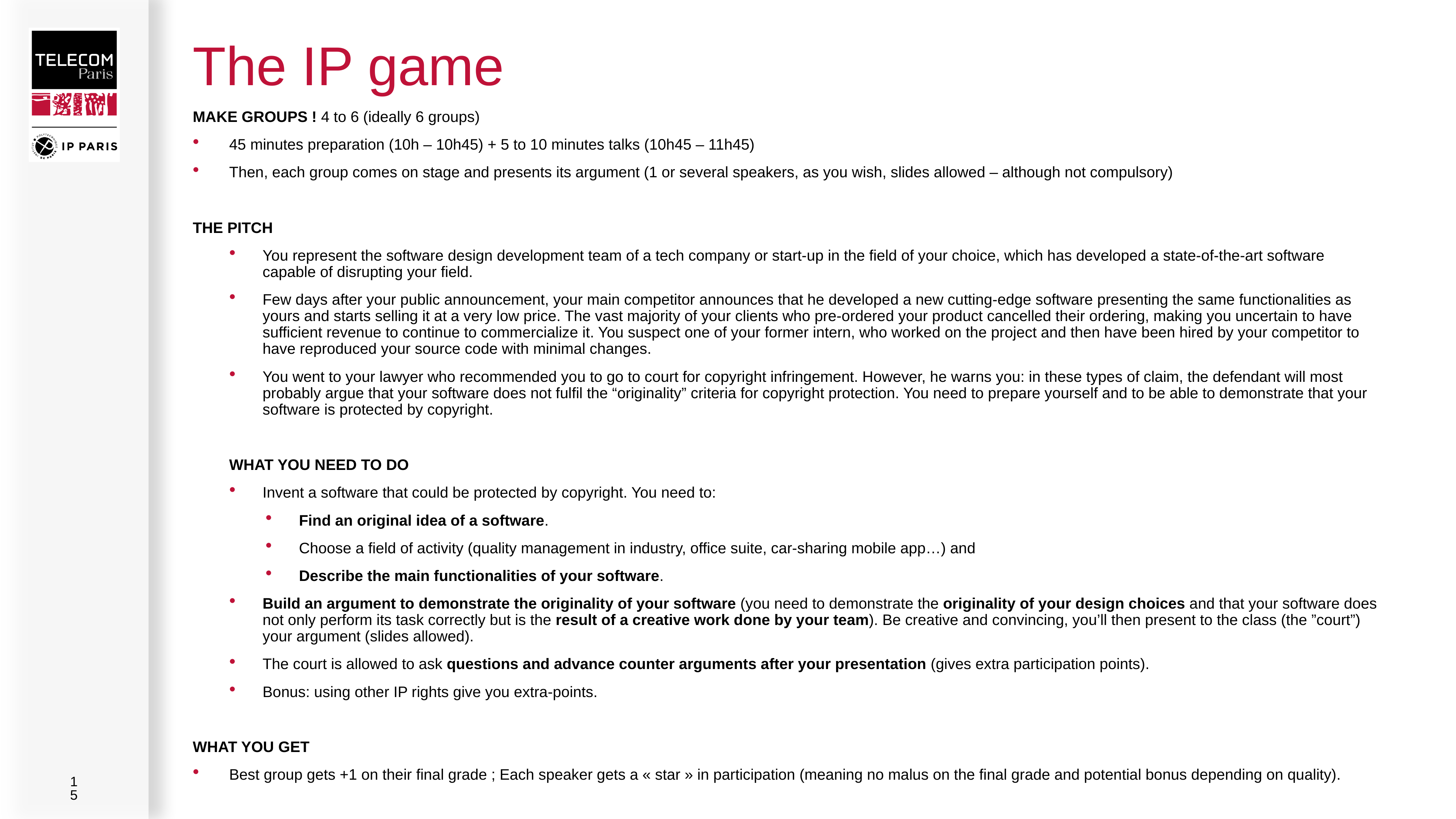

# The IP game
MAKE GROUPS ! 4 to 6 (ideally 6 groups)
45 minutes preparation (10h – 10h45) + 5 to 10 minutes talks (10h45 – 11h45)
Then, each group comes on stage and presents its argument (1 or several speakers, as you wish, slides allowed – although not compulsory)

THE PITCH
You represent the software design development team of a tech company or start-up in the field of your choice, which has developed a state-of-the-art software capable of disrupting your field.
Few days after your public announcement, your main competitor announces that he developed a new cutting-edge software presenting the same functionalities as yours and starts selling it at a very low price. The vast majority of your clients who pre-ordered your product cancelled their ordering, making you uncertain to have sufficient revenue to continue to commercialize it. You suspect one of your former intern, who worked on the project and then have been hired by your competitor to have reproduced your source code with minimal changes.
You went to your lawyer who recommended you to go to court for copyright infringement. However, he warns you: in these types of claim, the defendant will most probably argue that your software does not fulfil the “originality” criteria for copyright protection. You need to prepare yourself and to be able to demonstrate that your software is protected by copyright.

WHAT YOU NEED TO DO
Invent a software that could be protected by copyright. You need to:
Find an original idea of a software.
Choose a field of activity (quality management in industry, office suite, car-sharing mobile app…) and
Describe the main functionalities of your software.
Build an argument to demonstrate the originality of your software (you need to demonstrate the originality of your design choices and that your software does not only perform its task correctly but is the result of a creative work done by your team). Be creative and convincing, you’ll then present to the class (the ”court”) your argument (slides allowed).
The court is allowed to ask questions and advance counter arguments after your presentation (gives extra participation points).
Bonus: using other IP rights give you extra-points.

WHAT YOU GET
Best group gets +1 on their final grade ; Each speaker gets a « star » in participation (meaning no malus on the final grade and potential bonus depending on quality).
15